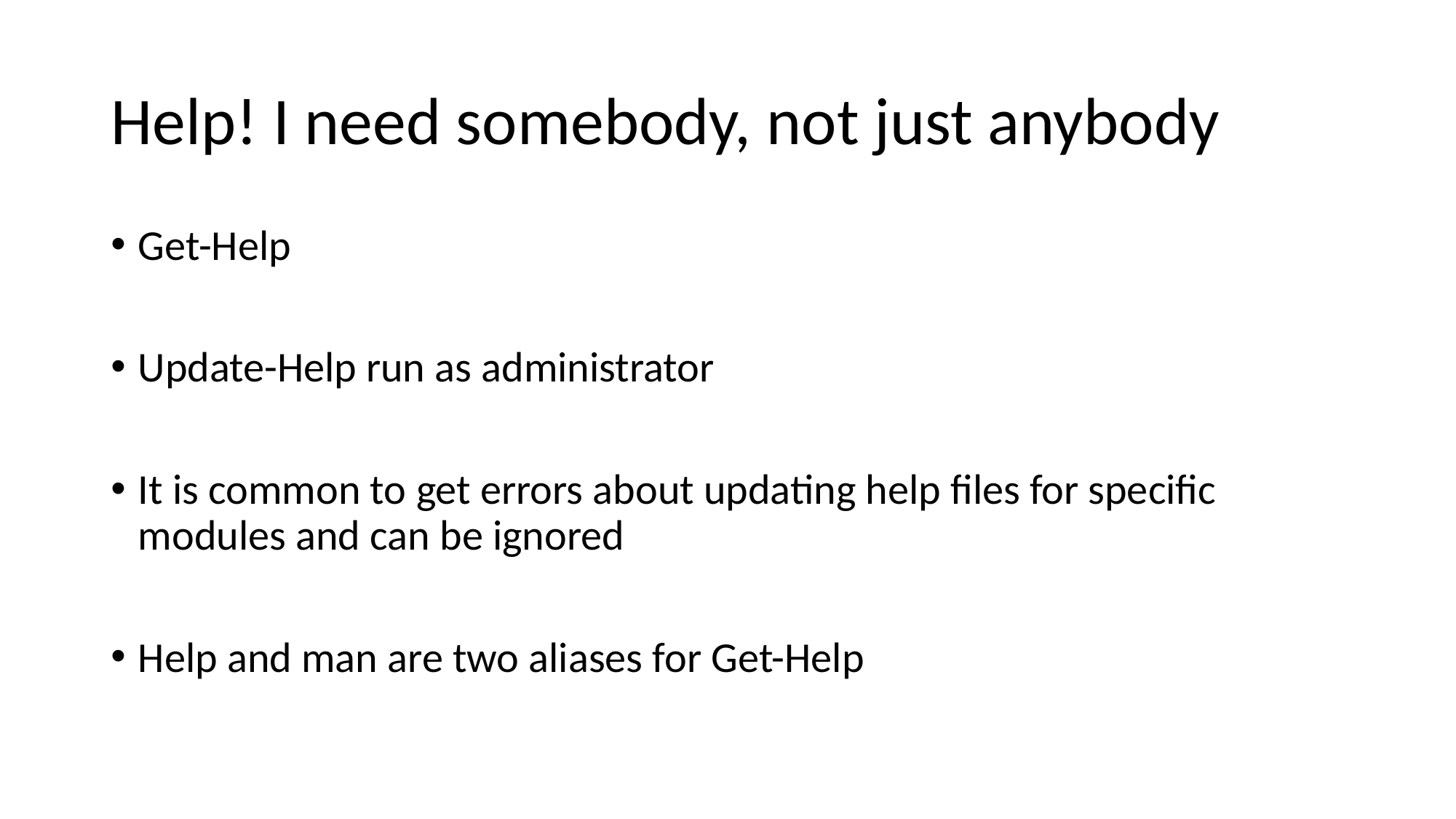

# Help! I need somebody, not just anybody
Get-Help

Update-Help run as administrator

It is common to get errors about updating help files for specific modules and can be ignored

Help and man are two aliases for Get-Help